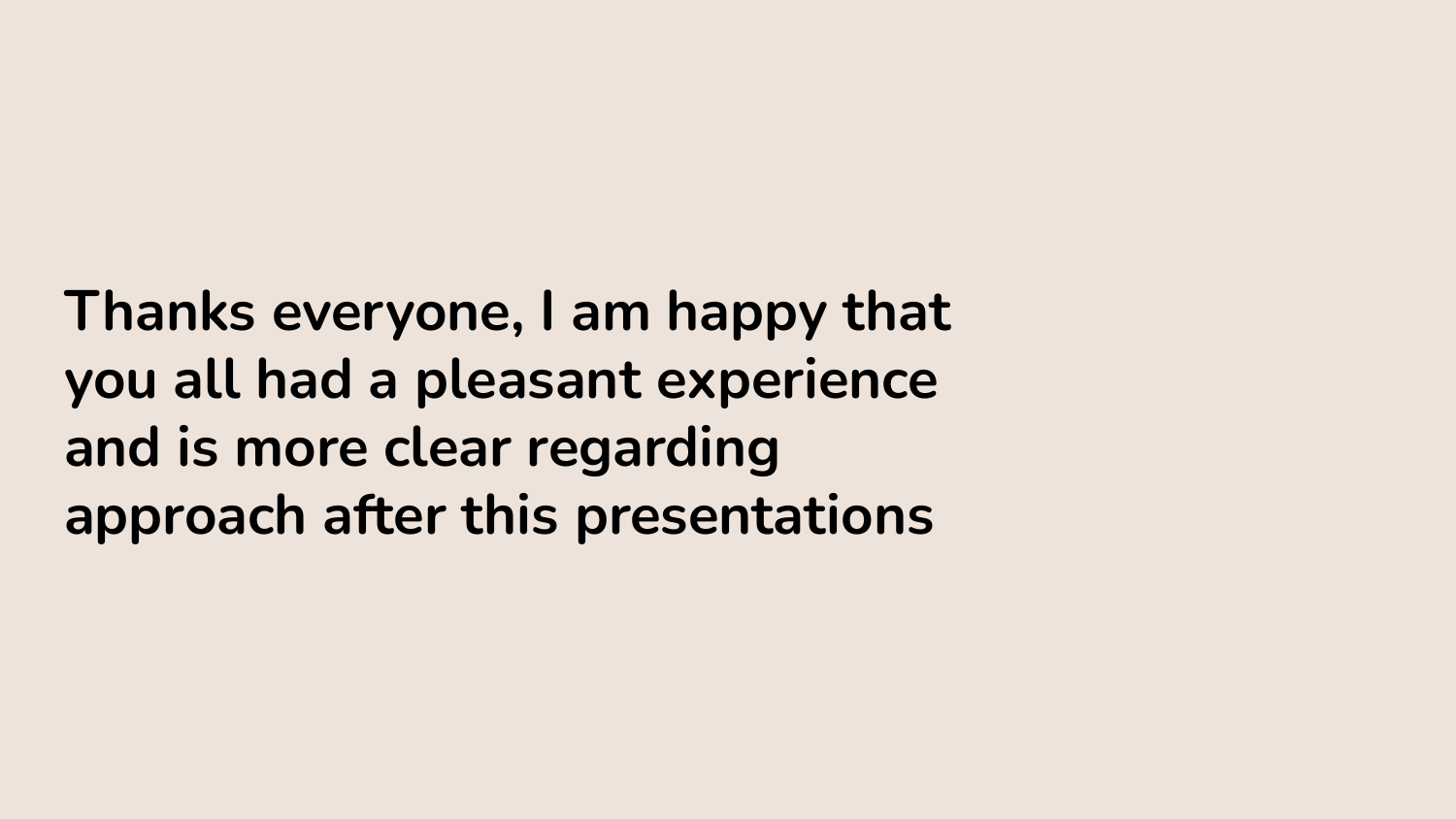

# Thanks everyone, I am happy that you all had a pleasant experience and is more clear regarding approach after this presentations